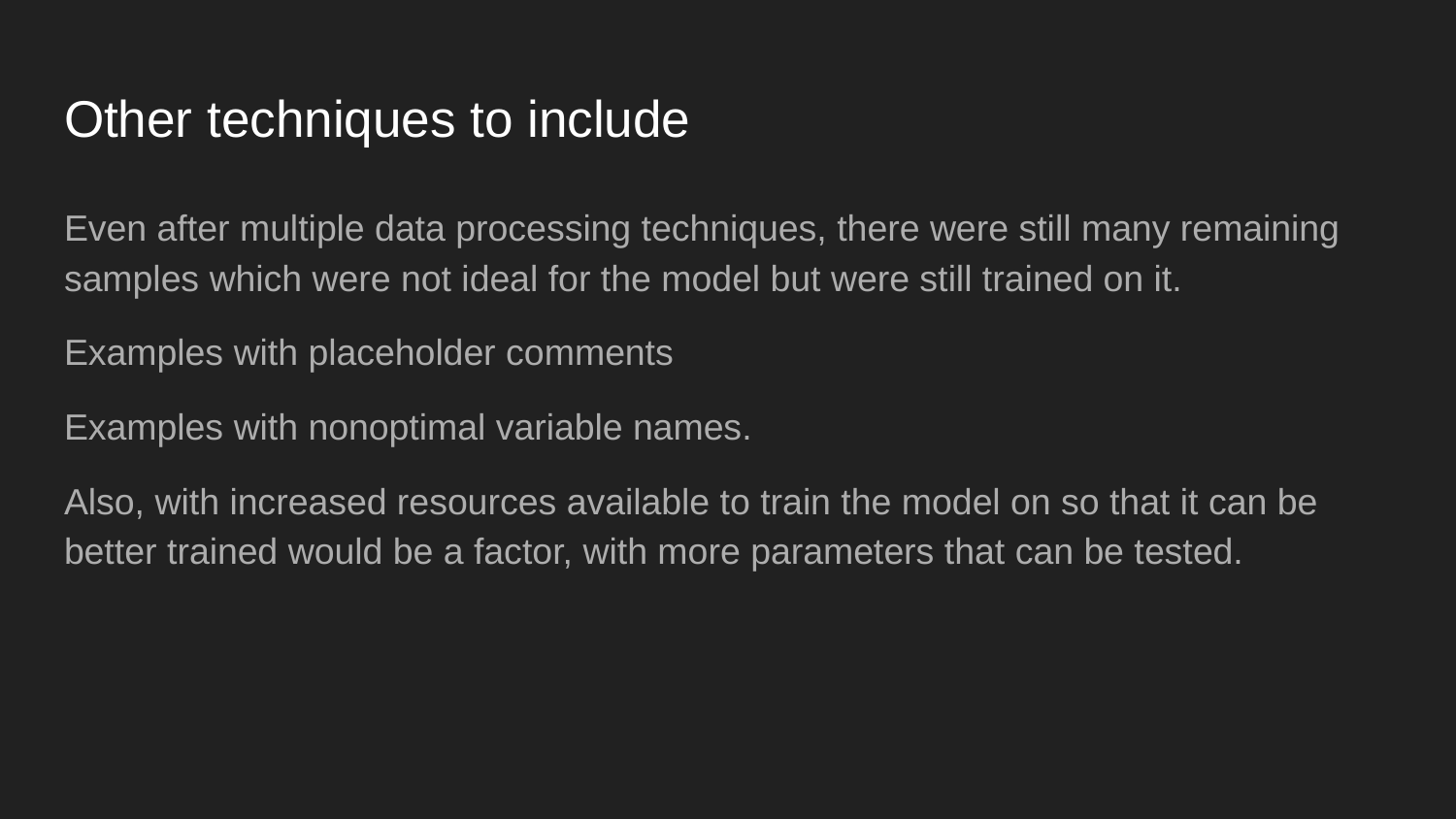

# Other techniques to include
Even after multiple data processing techniques, there were still many remaining samples which were not ideal for the model but were still trained on it.
Examples with placeholder comments
Examples with nonoptimal variable names.
Also, with increased resources available to train the model on so that it can be better trained would be a factor, with more parameters that can be tested.